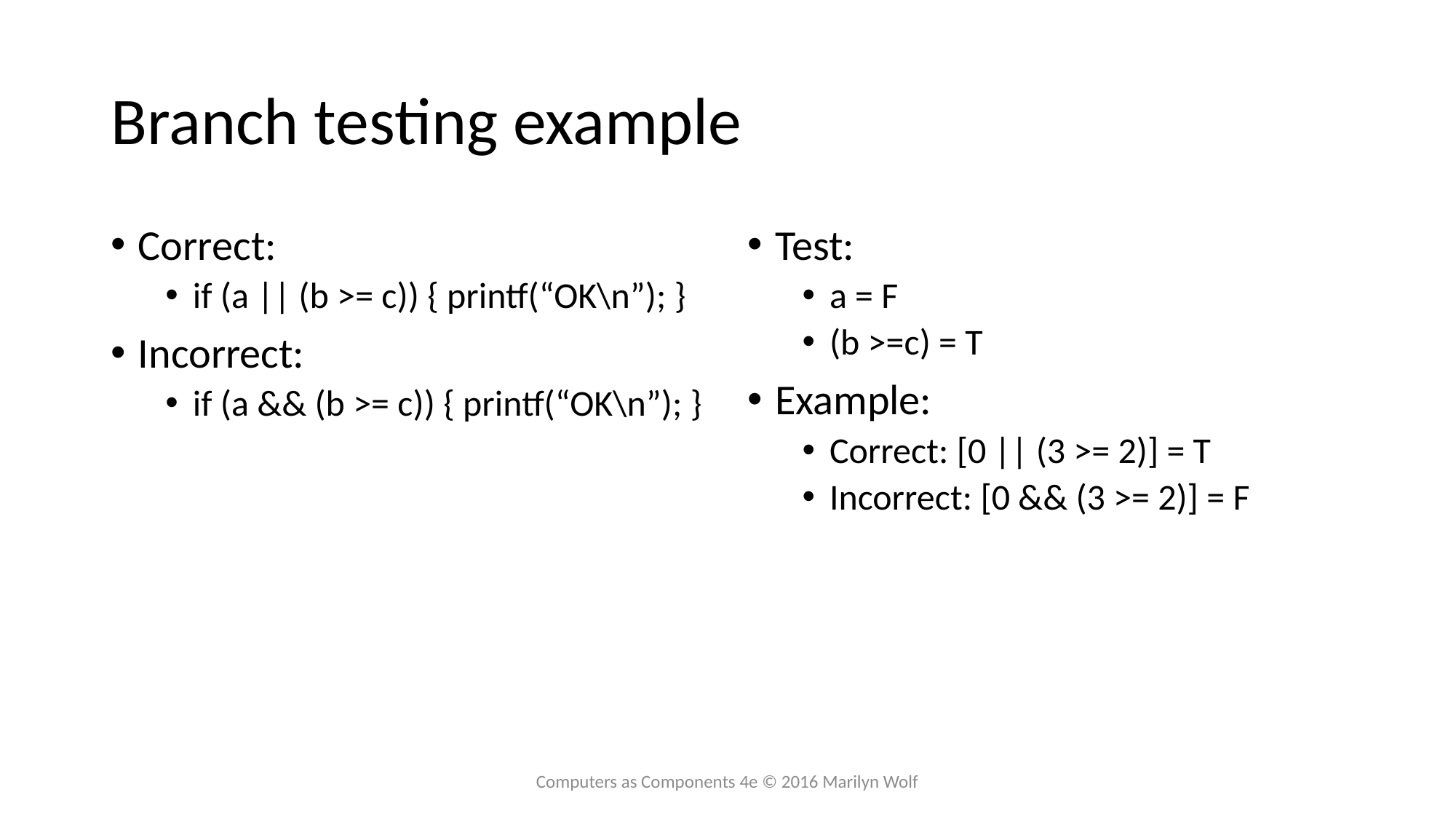

# Branch testing example
Correct:
if (a || (b >= c)) { printf(“OK\n”); }
Incorrect:
if (a && (b >= c)) { printf(“OK\n”); }
Test:
a = F
(b >=c) = T
Example:
Correct: [0 || (3 >= 2)] = T
Incorrect: [0 && (3 >= 2)] = F
Computers as Components 4e © 2016 Marilyn Wolf